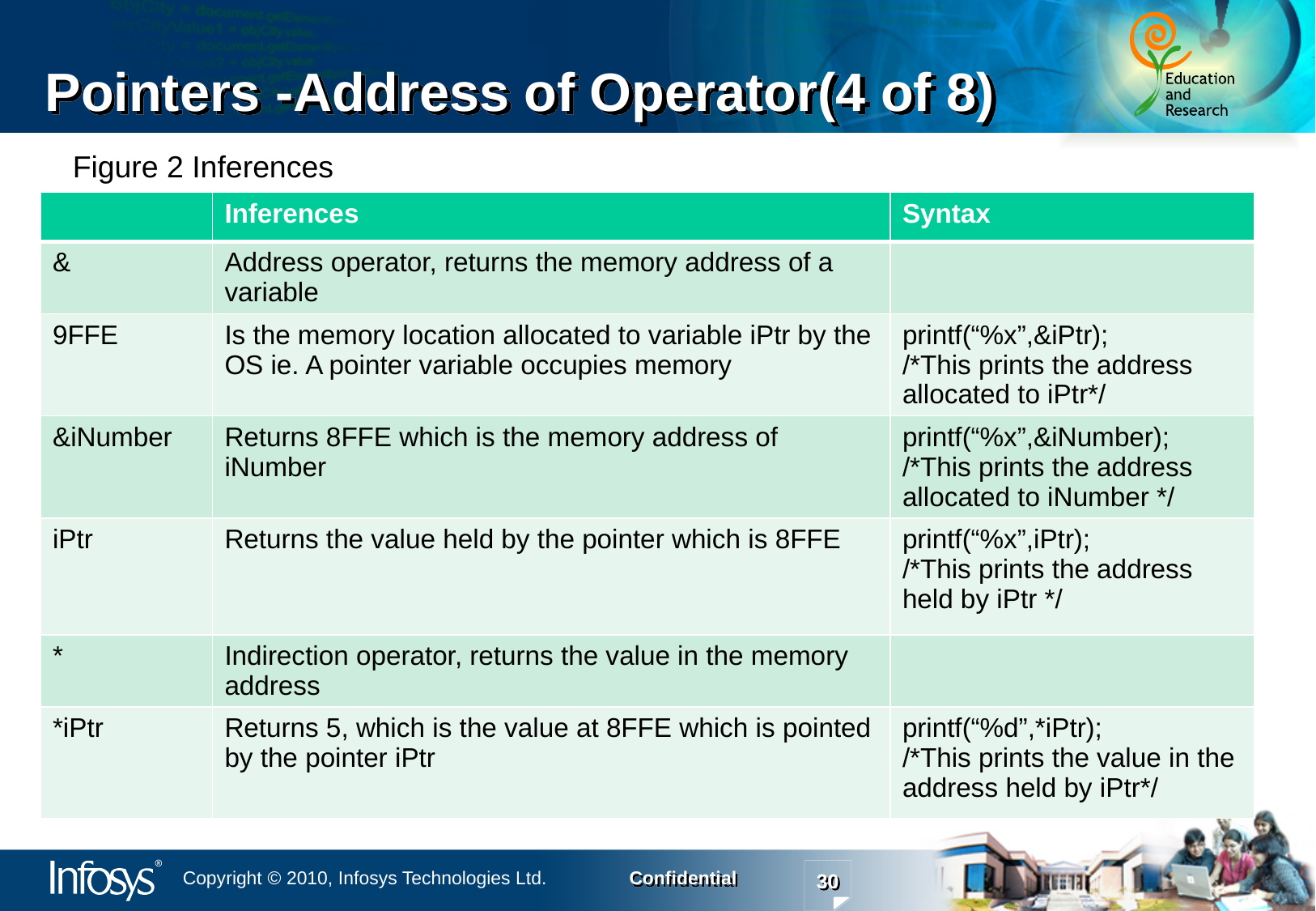

# Pointers -Address of Operator(4 of 8)

Figure 2 Inferences
|  | Inferences | Syntax |
| --- | --- | --- |
| & | Address operator, returns the memory address of a variable |  |
| 9FFE | Is the memory location allocated to variable iPtr by the OS ie. A pointer variable occupies memory | printf(“%x”,&iPtr); /\*This prints the address allocated to iPtr\*/ |
| &iNumber | Returns 8FFE which is the memory address of iNumber | printf(“%x”,&iNumber); /\*This prints the address allocated to iNumber \*/ |
| iPtr | Returns the value held by the pointer which is 8FFE | printf(“%x”,iPtr); /\*This prints the address held by iPtr \*/ |
| \* | Indirection operator, returns the value in the memory address |  |
| \*iPtr | Returns 5, which is the value at 8FFE which is pointed by the pointer iPtr | printf(“%d”,\*iPtr); /\*This prints the value in the address held by iPtr\*/ |